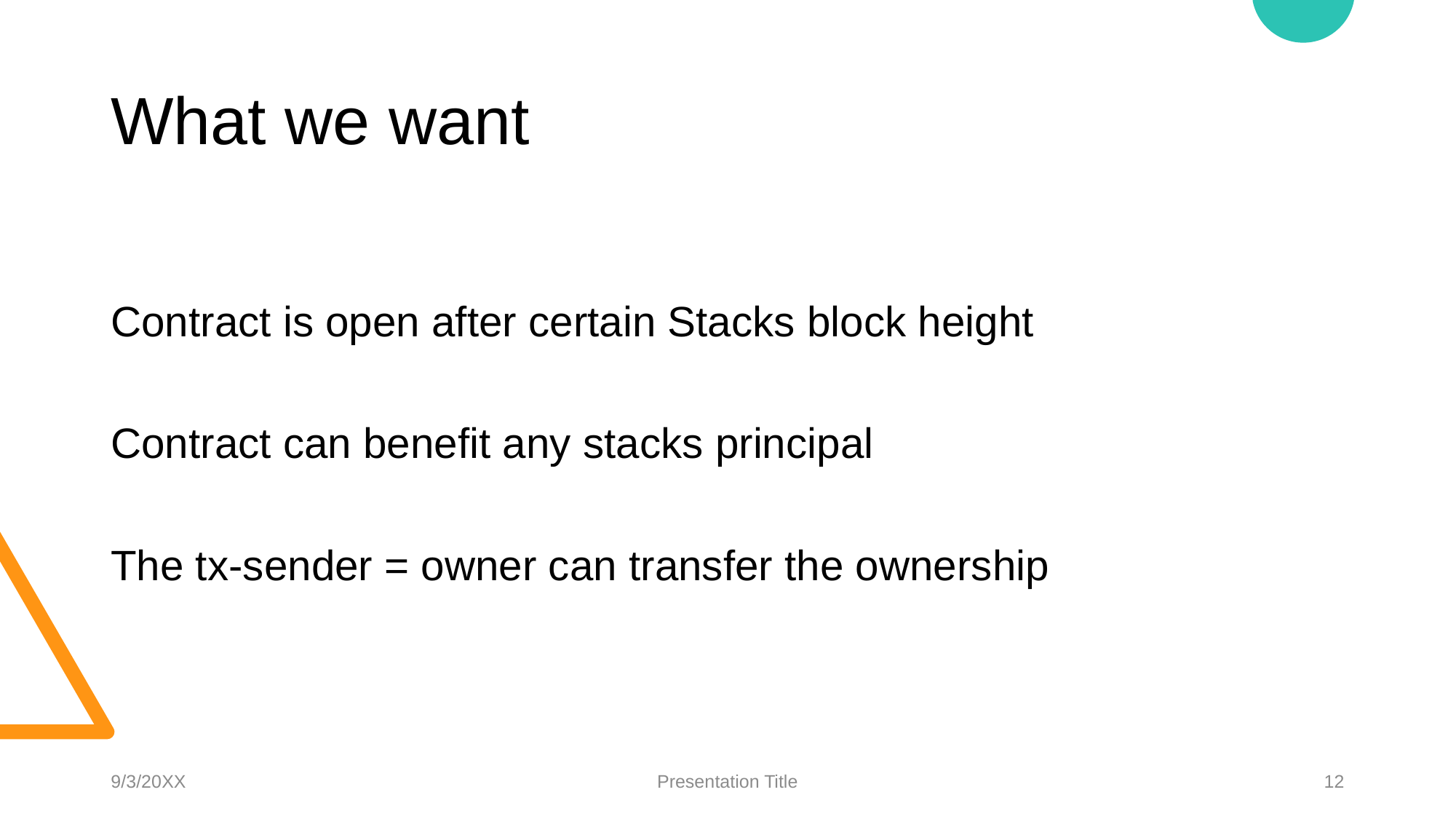

# What we want

Contract is open after certain Stacks block height

Contract can benefit any stacks principal

The tx-sender = owner can transfer the ownership
9/3/20XX
Presentation Title
12